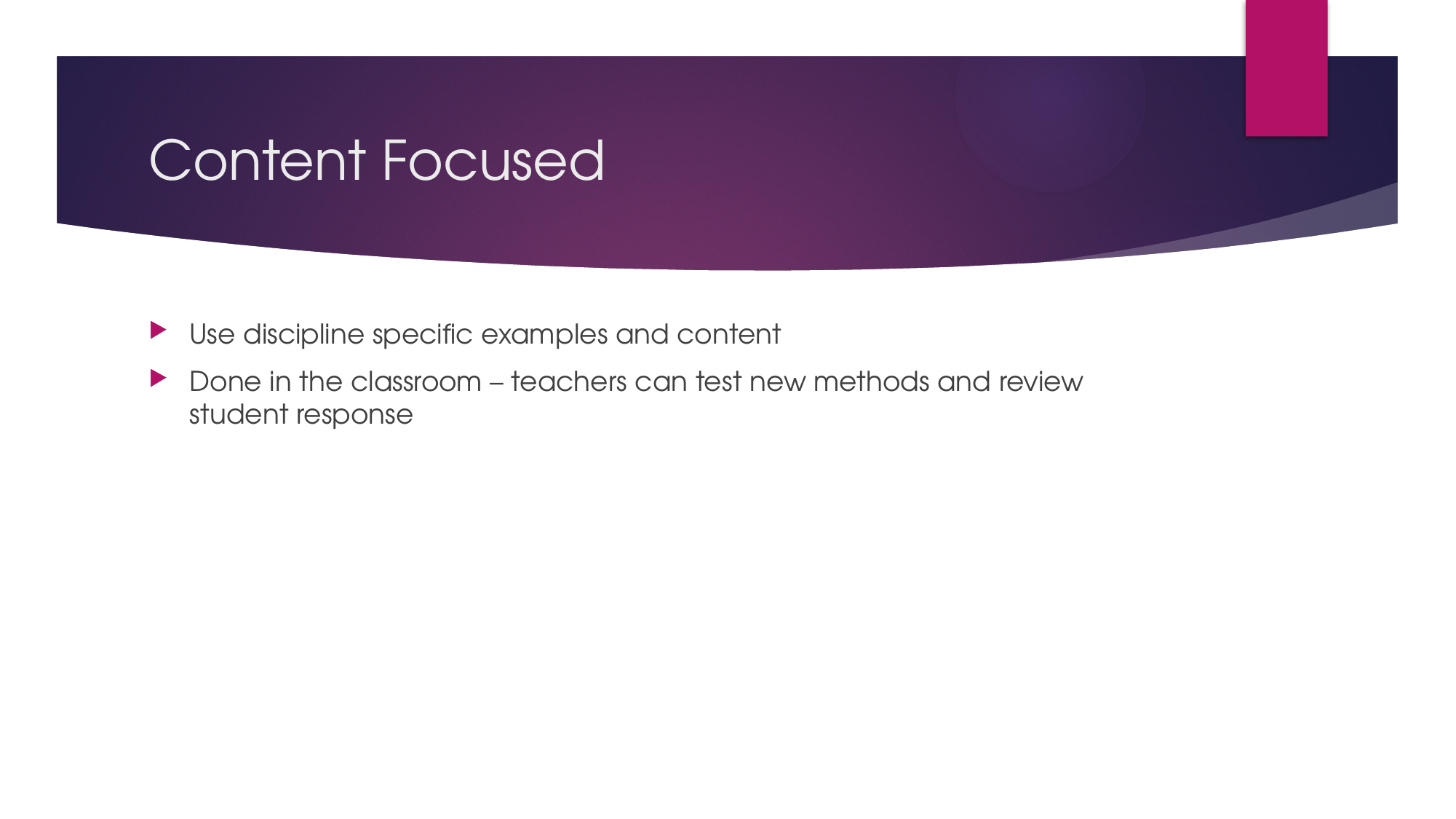

# Content Focused
Use discipline specific examples and content
Done in the classroom – teachers can test new methods and review student response